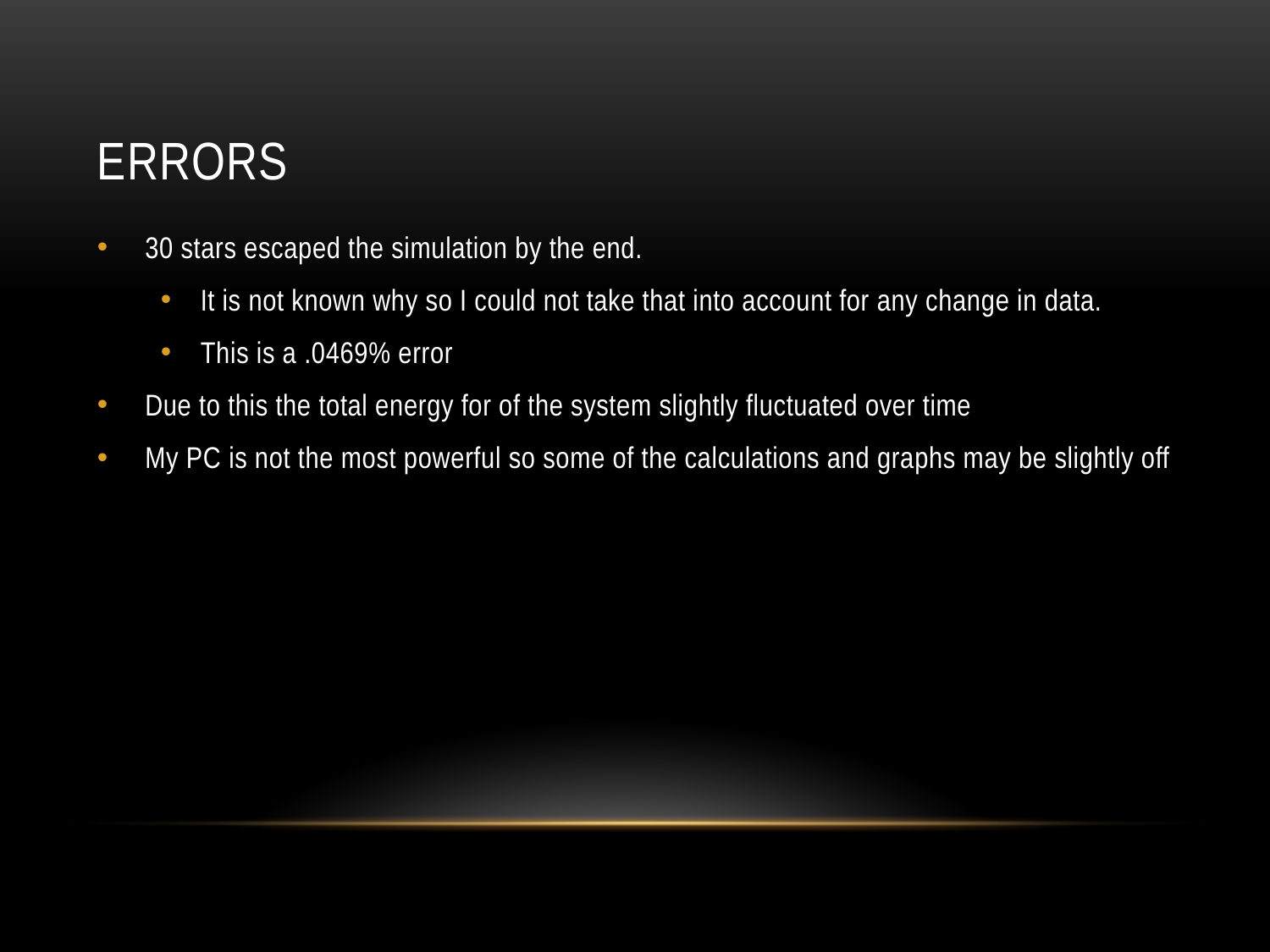

# Errors
30 stars escaped the simulation by the end.
It is not known why so I could not take that into account for any change in data.
This is a .0469% error
Due to this the total energy for of the system slightly fluctuated over time
My PC is not the most powerful so some of the calculations and graphs may be slightly off